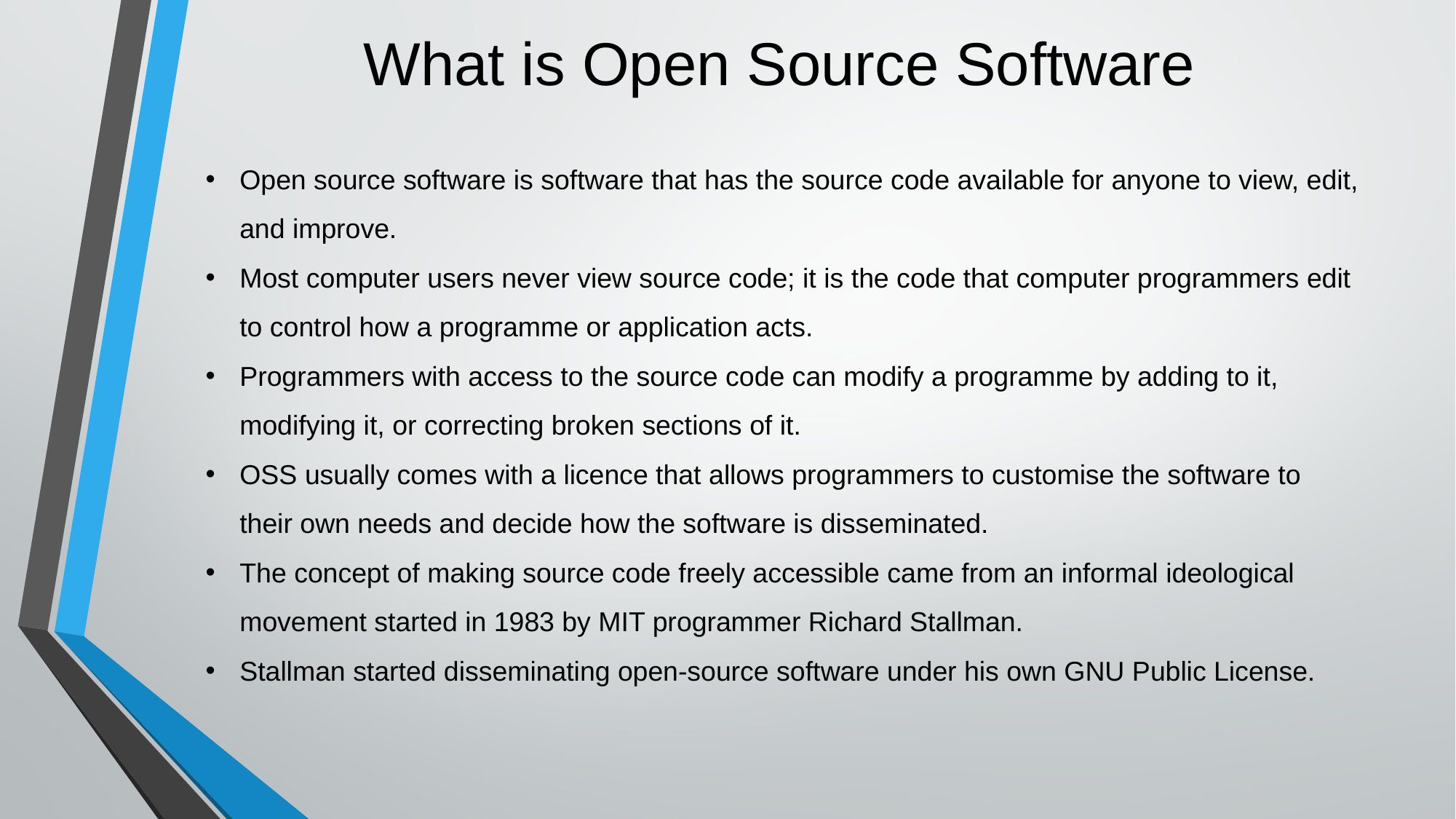

# What is Open Source Software
Open source software is software that has the source code available for anyone to view, edit, and improve.
Most computer users never view source code; it is the code that computer programmers edit to control how a programme or application acts.
Programmers with access to the source code can modify a programme by adding to it, modifying it, or correcting broken sections of it.
OSS usually comes with a licence that allows programmers to customise the software to their own needs and decide how the software is disseminated.
The concept of making source code freely accessible came from an informal ideological movement started in 1983 by MIT programmer Richard Stallman.
Stallman started disseminating open-source software under his own GNU Public License.